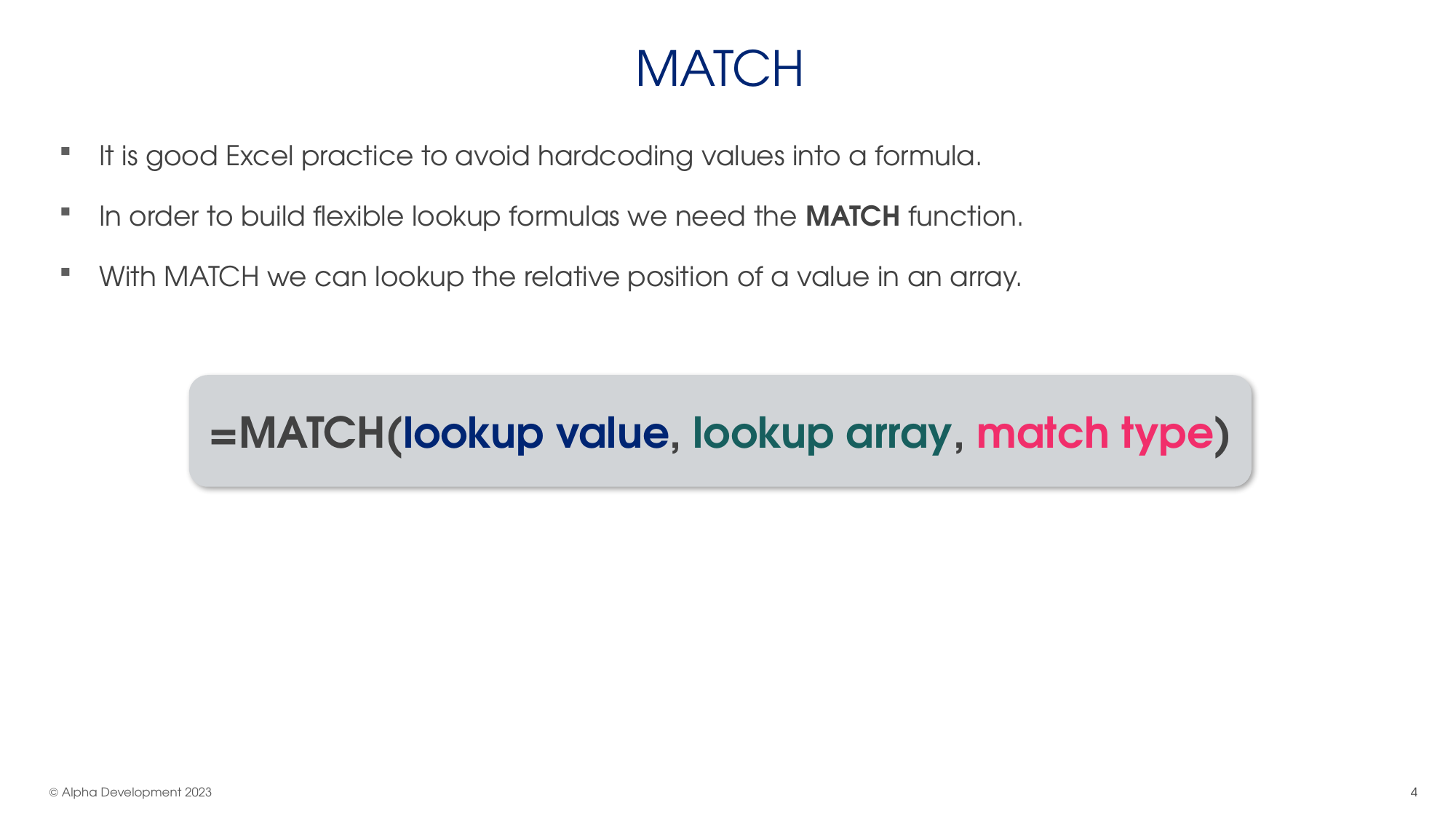

# MATCH
It is good Excel practice to avoid hardcoding values into a formula.
In order to build flexible lookup formulas we need the MATCH function.
With MATCH we can lookup the relative position of a value in an array.
=MATCH(lookup value, lookup array, match type)